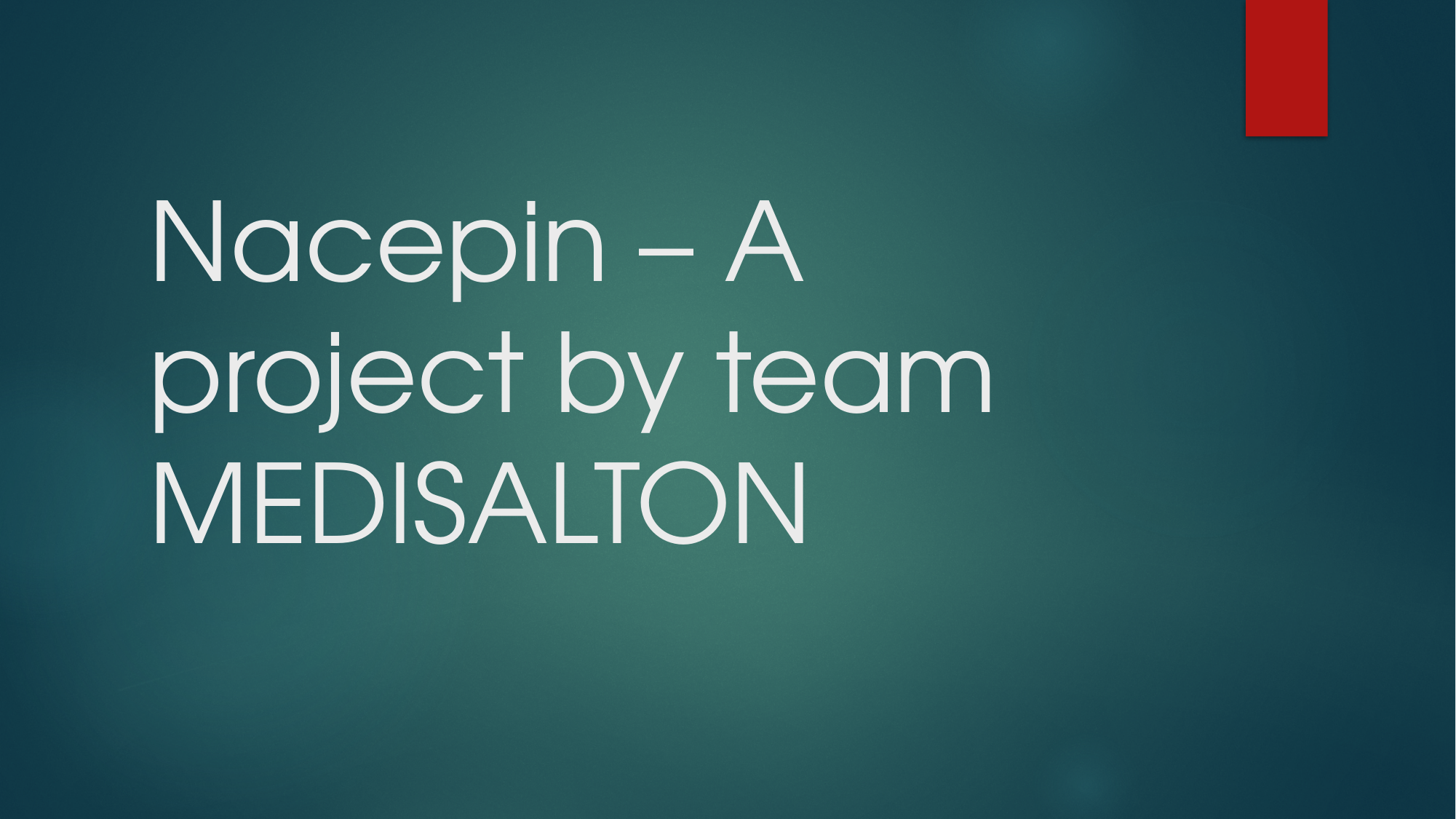

# Nacepin – A project by team MEDISALTON